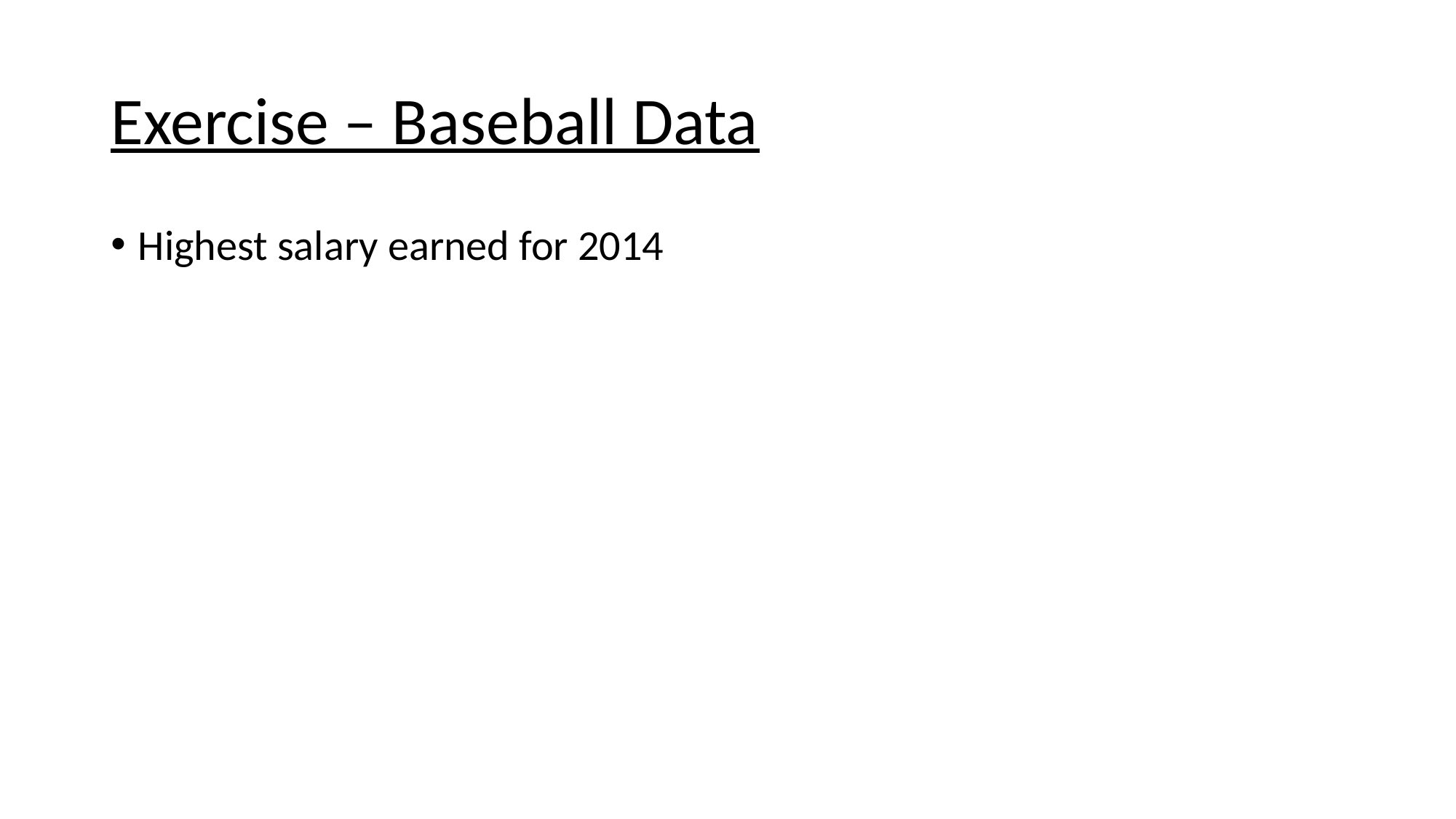

# Exercise – Baseball Data
Highest salary earned for 2014